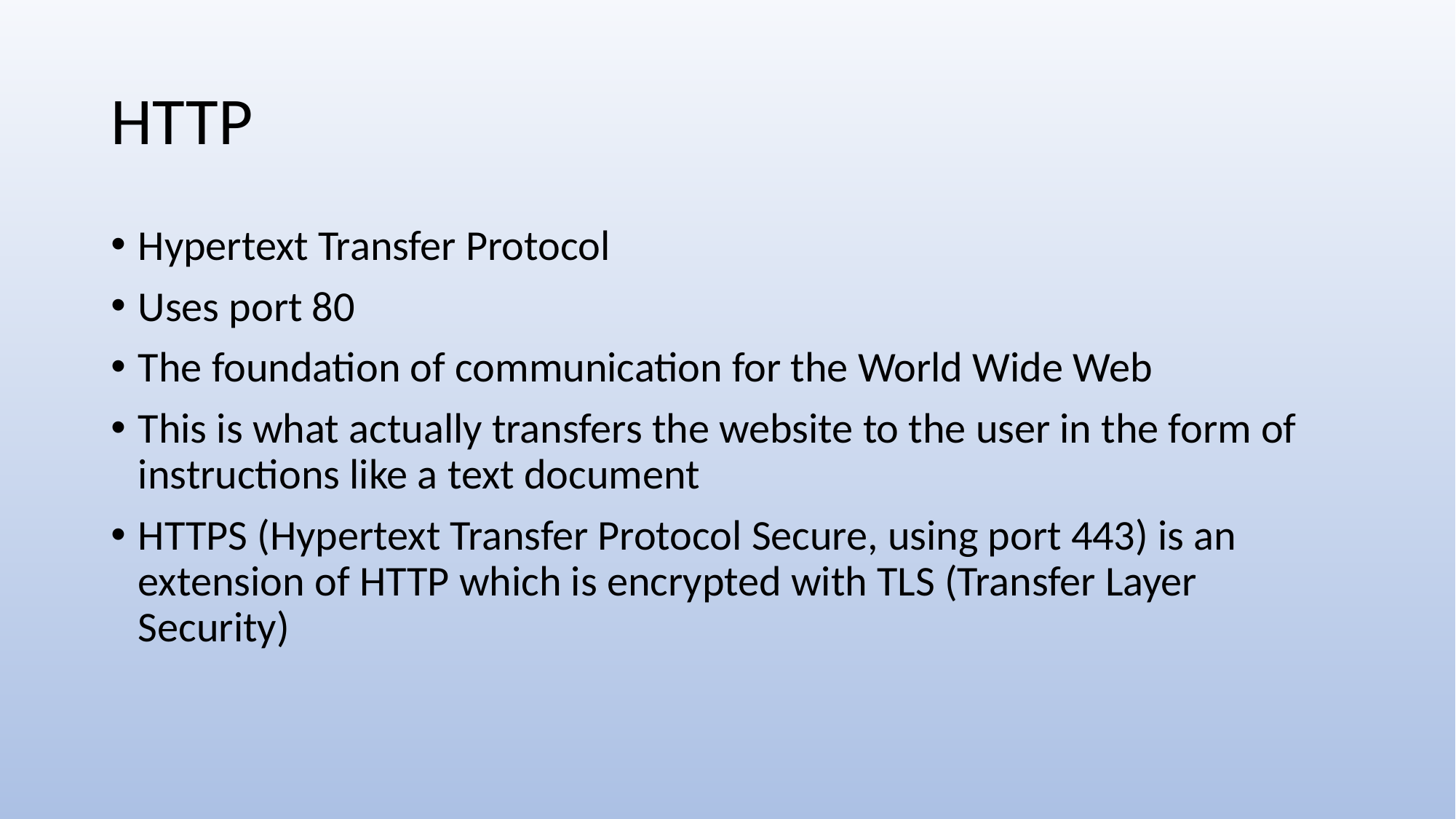

# HTTP
Hypertext Transfer Protocol
Uses port 80
The foundation of communication for the World Wide Web
This is what actually transfers the website to the user in the form of instructions like a text document
HTTPS (Hypertext Transfer Protocol Secure, using port 443) is an extension of HTTP which is encrypted with TLS (Transfer Layer Security)